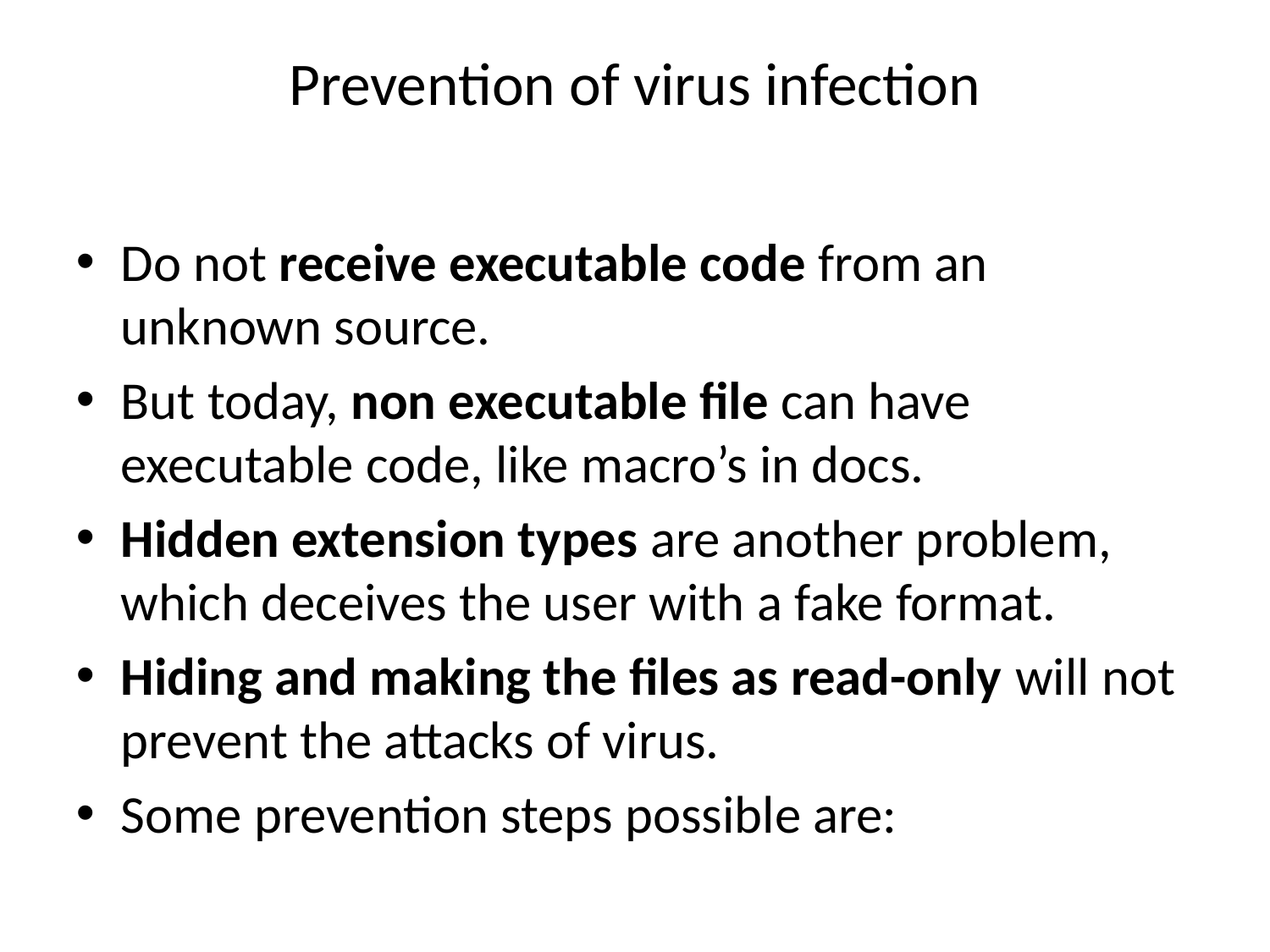

Prevention of virus infection
Do not receive executable code from an unknown source.
But today, non executable file can have executable code, like macro’s in docs.
Hidden extension types are another problem, which deceives the user with a fake format.
Hiding and making the files as read-only will not prevent the attacks of virus.
Some prevention steps possible are: